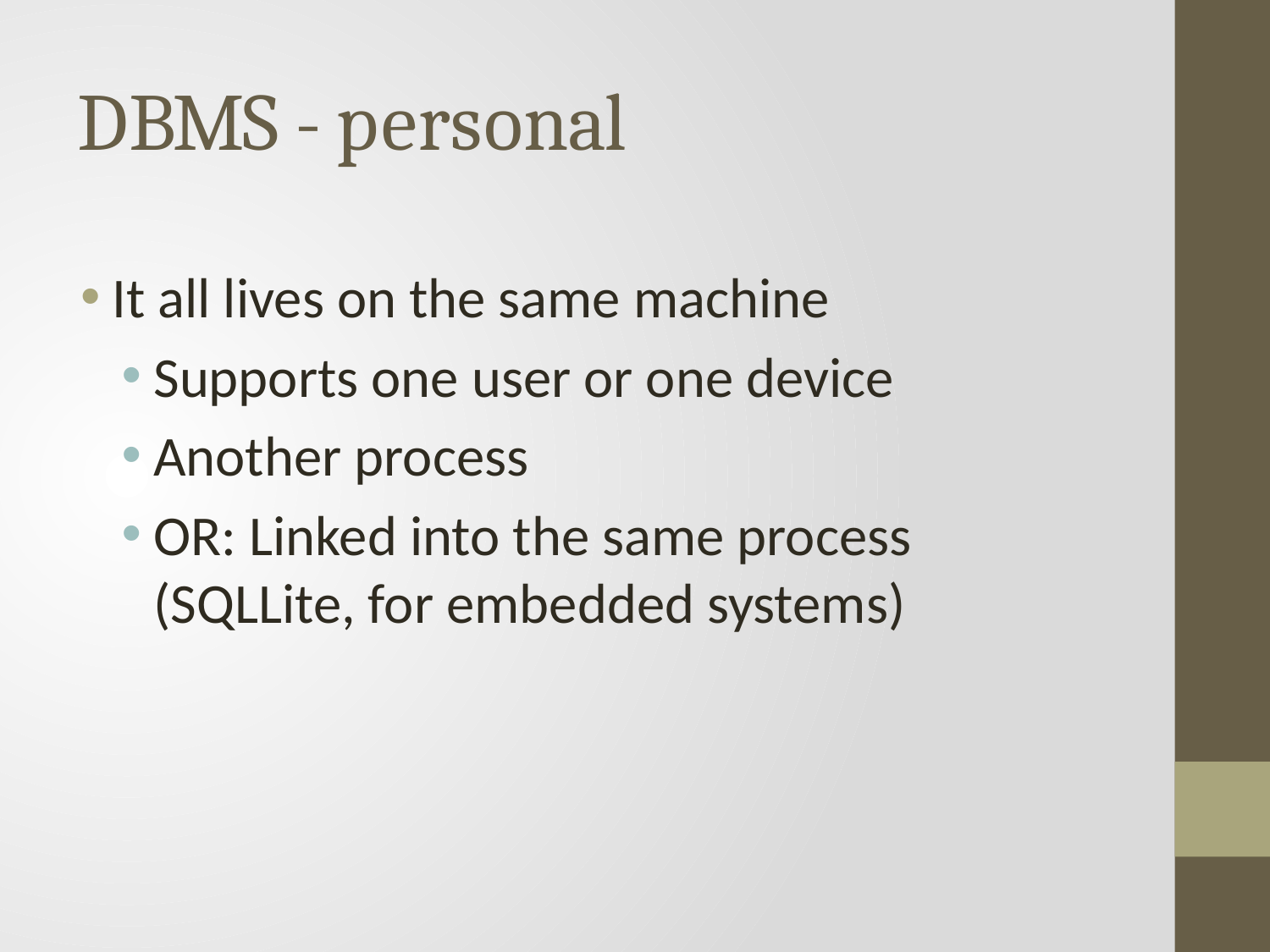

# DBMS - personal

It all lives on the same machine
Supports one user or one device
Another process
OR: Linked into the same process (SQLLite, for embedded systems)